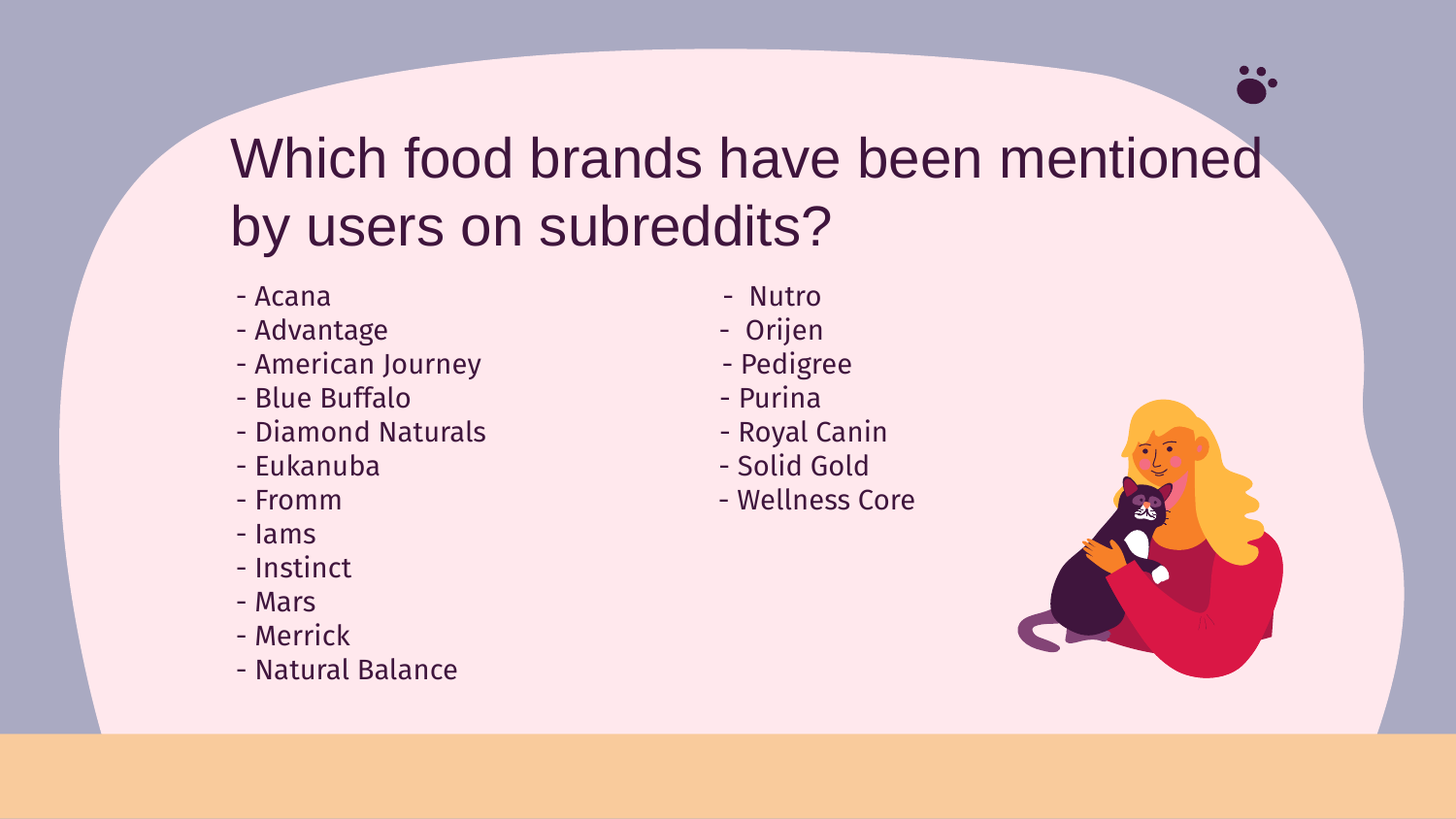

# Which food brands have been mentioned by users on subreddits?

- Acana                                                    -  Nutro
- Advantage                                            -  Orijen
- American Journey                                - Pedigree
- Blue Buffalo                                         - Purina
- Diamond Naturals                               - Royal Canin
- Eukanuba                                             - Solid Gold
- Fromm                                                  - Wellness Core
- Iams
- Instinct
- Mars
- Merrick
- Natural Balance